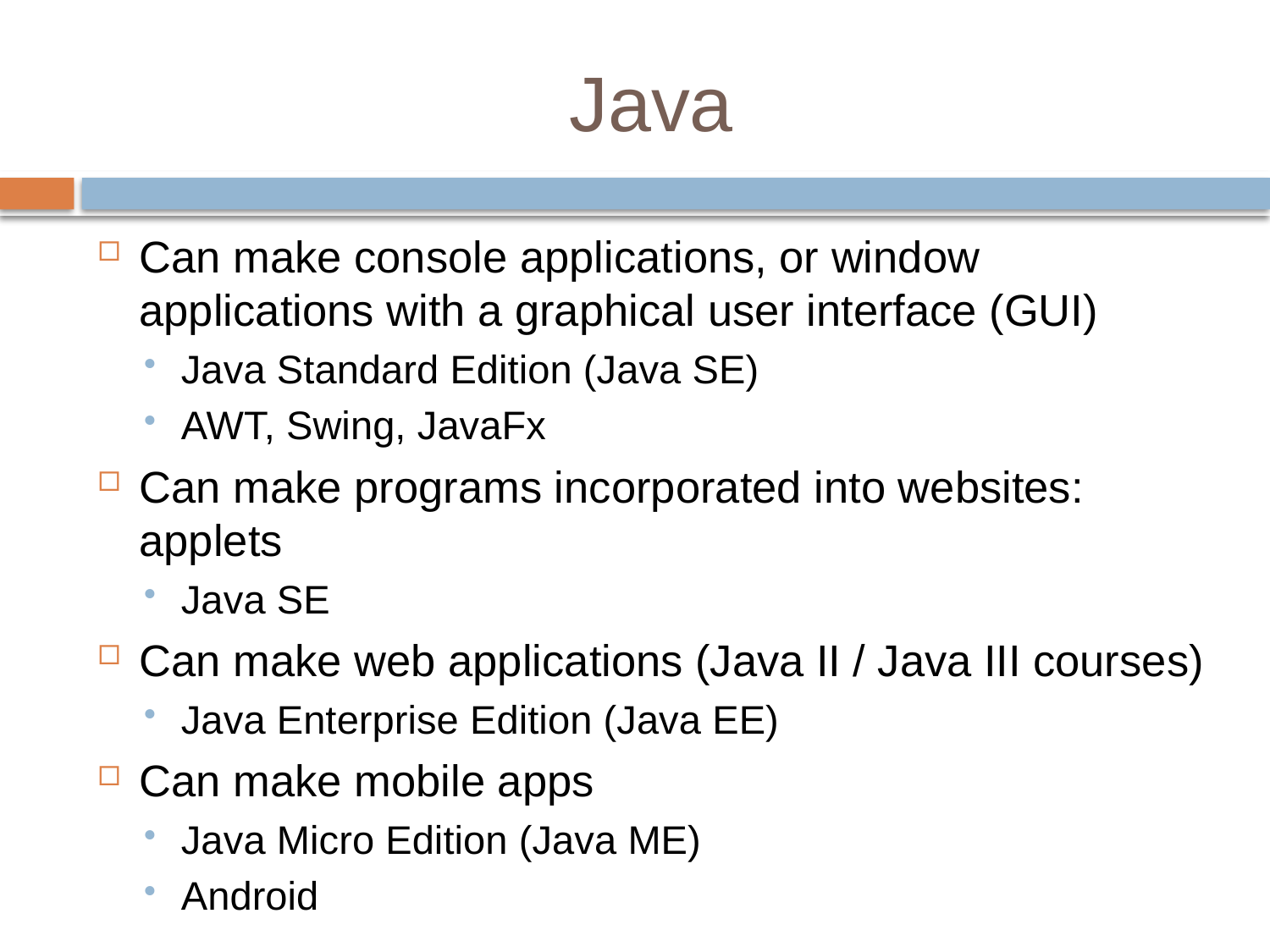

# Java
Can make console applications, or window applications with a graphical user interface (GUI)
Java Standard Edition (Java SE)
AWT, Swing, JavaFx
Can make programs incorporated into websites: applets
Java SE
Can make web applications (Java II / Java III courses)
Java Enterprise Edition (Java EE)
Can make mobile apps
Java Micro Edition (Java ME)
Android